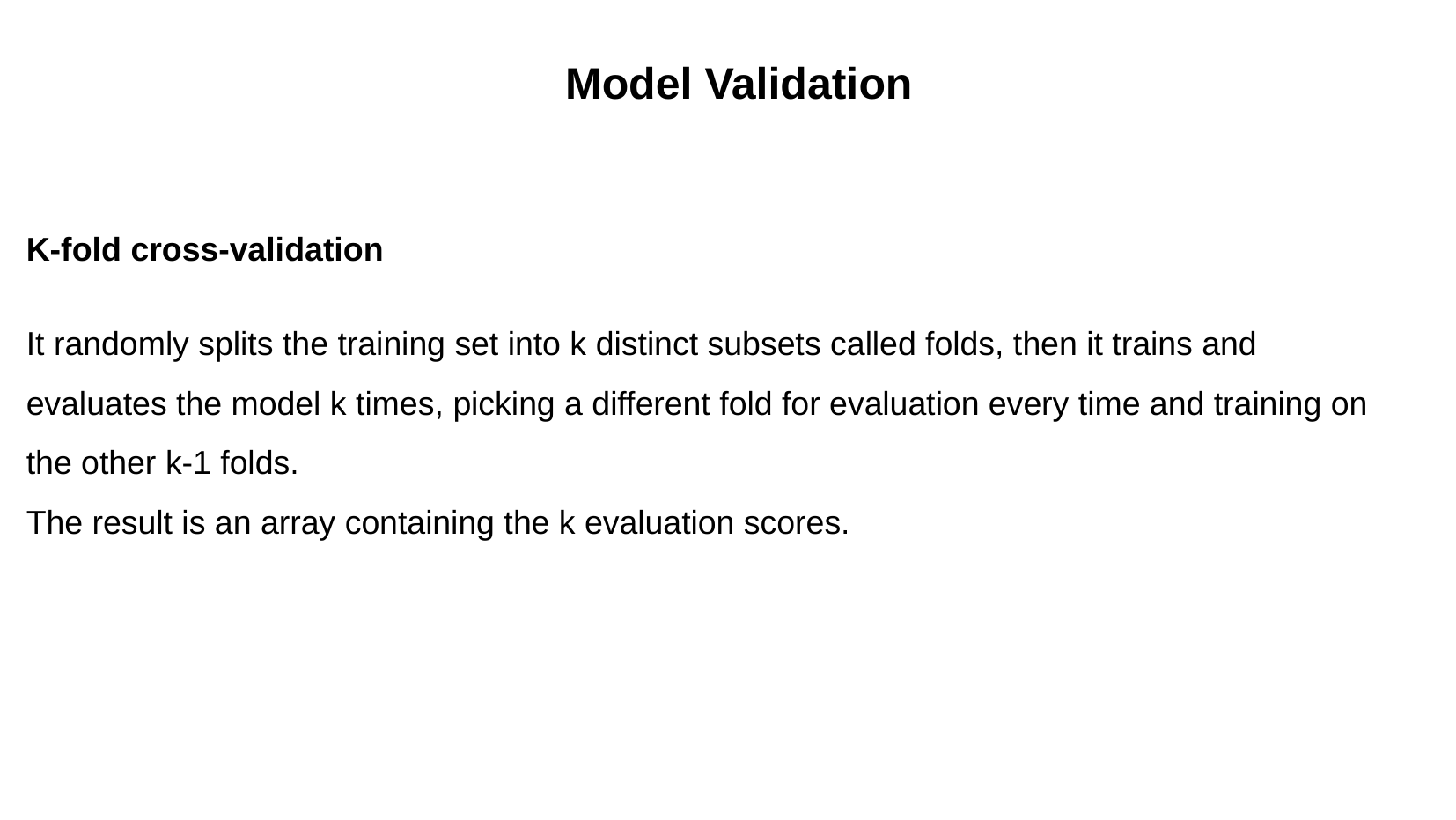

Model Validation
K-fold cross-validation
It randomly splits the training set into k distinct subsets called folds, then it trains and evaluates the model k times, picking a different fold for evaluation every time and training on the other k-1 folds.
The result is an array containing the k evaluation scores.